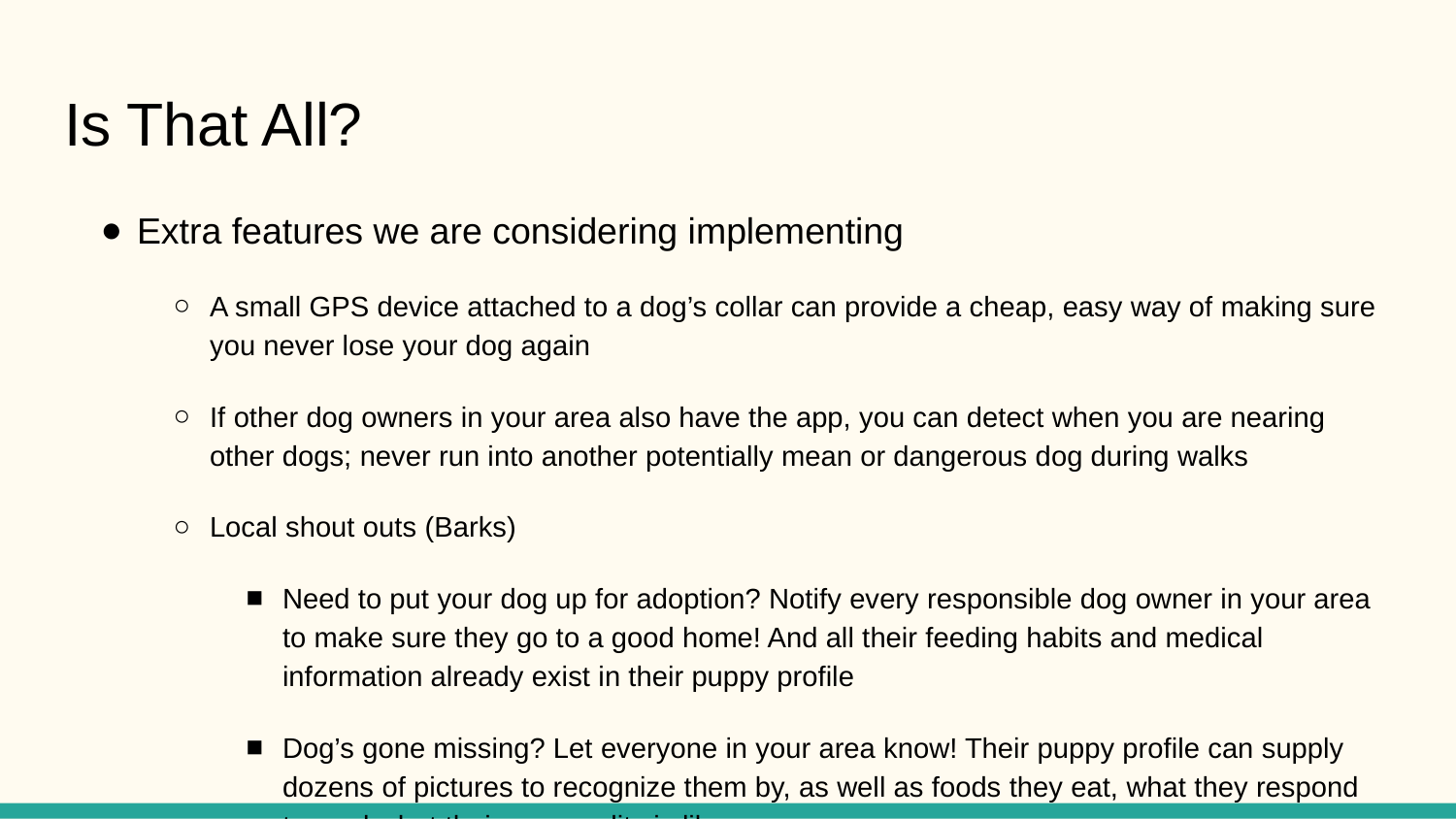

# Is That All?
Extra features we are considering implementing
A small GPS device attached to a dog’s collar can provide a cheap, easy way of making sure you never lose your dog again
If other dog owners in your area also have the app, you can detect when you are nearing other dogs; never run into another potentially mean or dangerous dog during walks
Local shout outs (Barks)
Need to put your dog up for adoption? Notify every responsible dog owner in your area to make sure they go to a good home! And all their feeding habits and medical information already exist in their puppy profile
Dog’s gone missing? Let everyone in your area know! Their puppy profile can supply dozens of pictures to recognize them by, as well as foods they eat, what they respond to, and what their personality is like
An in-app dog forum based on city
Let others know about a great new dog park opening up, or warn others about areas you think are dangerous to go for a walk